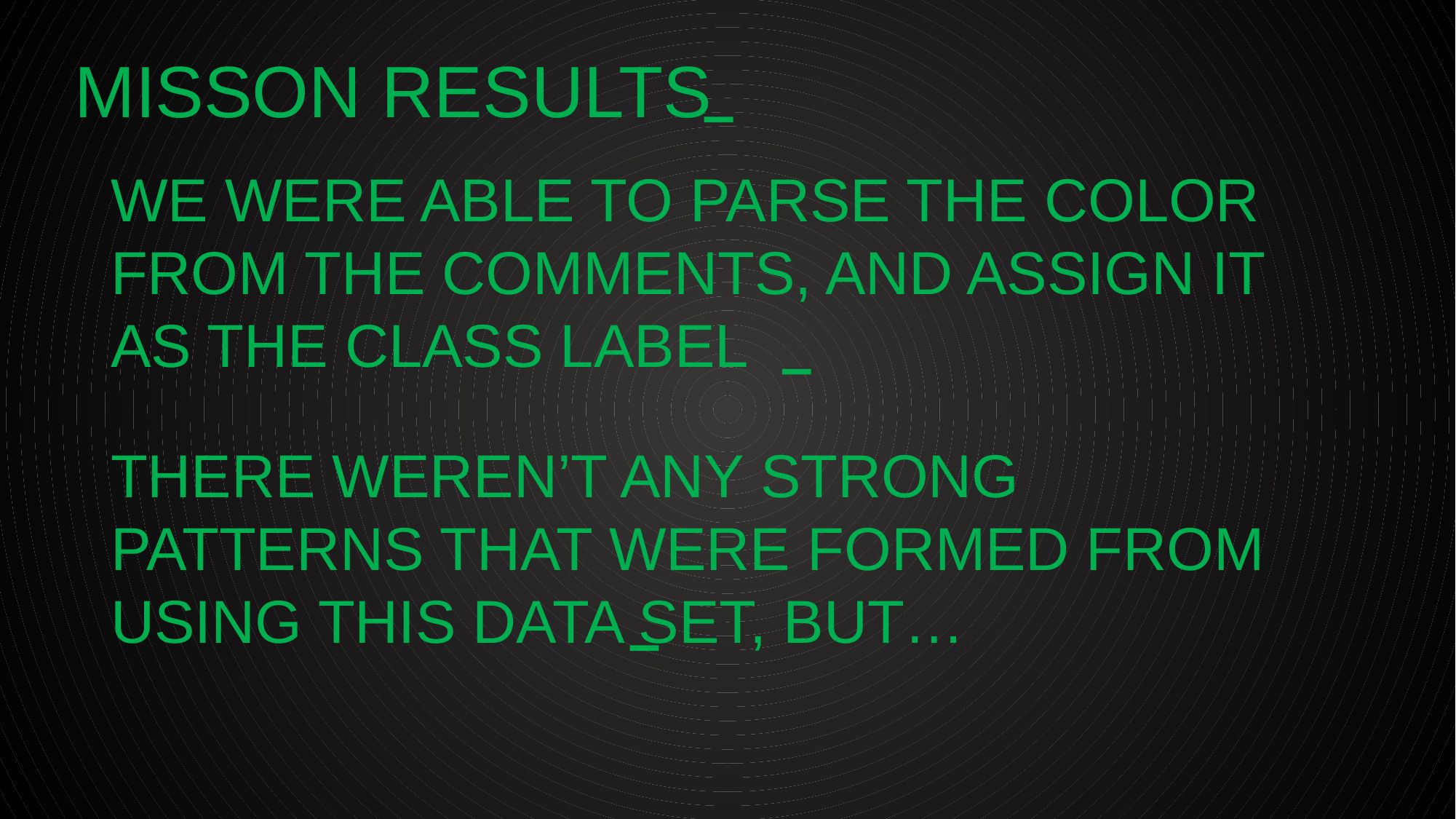

MISSON RESULTS

WE WERE ABLE TO PARSE THE COLOR FROM THE COMMENTS, AND ASSIGN IT AS THE CLASS LABEL

THERE WEREN’T ANY STRONG PATTERNS THAT WERE FORMED FROM USING THIS DATA SET, BUT…